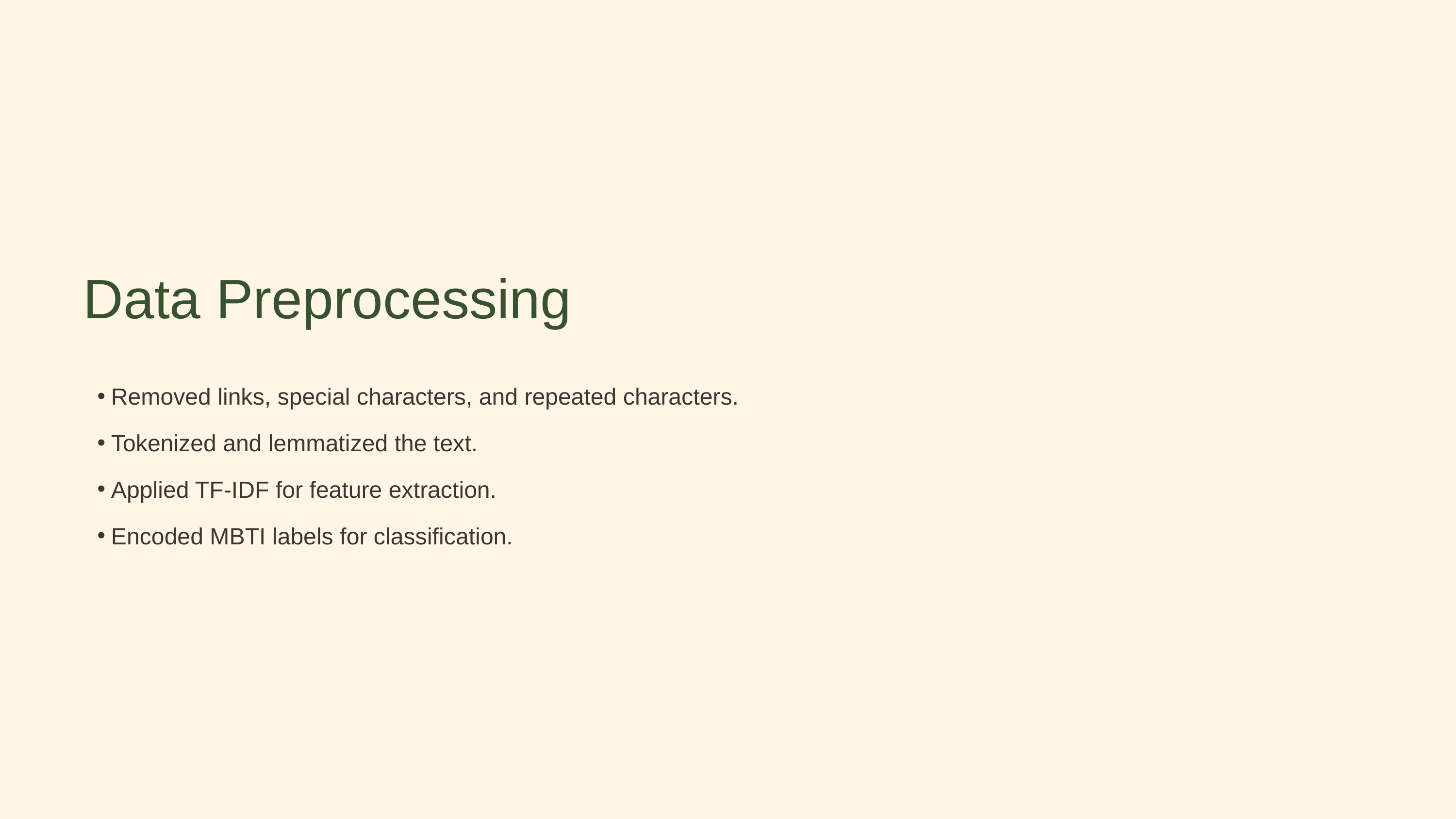

Data Preprocessing
Removed links, special characters, and repeated characters.
Tokenized and lemmatized the text.
Applied TF-IDF for feature extraction.
Encoded MBTI labels for classification.